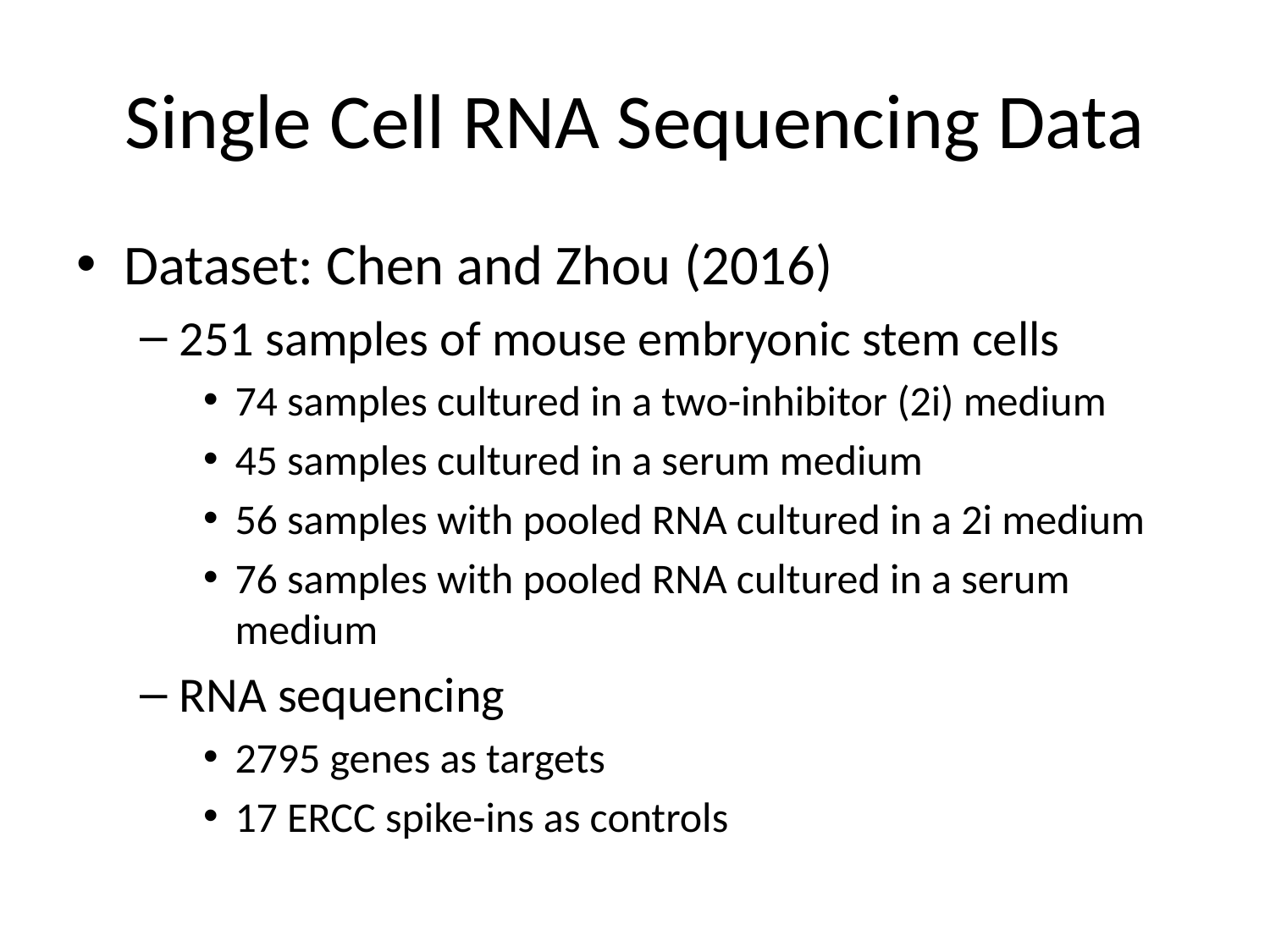

# Single Cell RNA Sequencing Data
Dataset: Chen and Zhou (2016)
251 samples of mouse embryonic stem cells
74 samples cultured in a two-inhibitor (2i) medium
45 samples cultured in a serum medium
56 samples with pooled RNA cultured in a 2i medium
76 samples with pooled RNA cultured in a serum medium
RNA sequencing
2795 genes as targets
17 ERCC spike-ins as controls